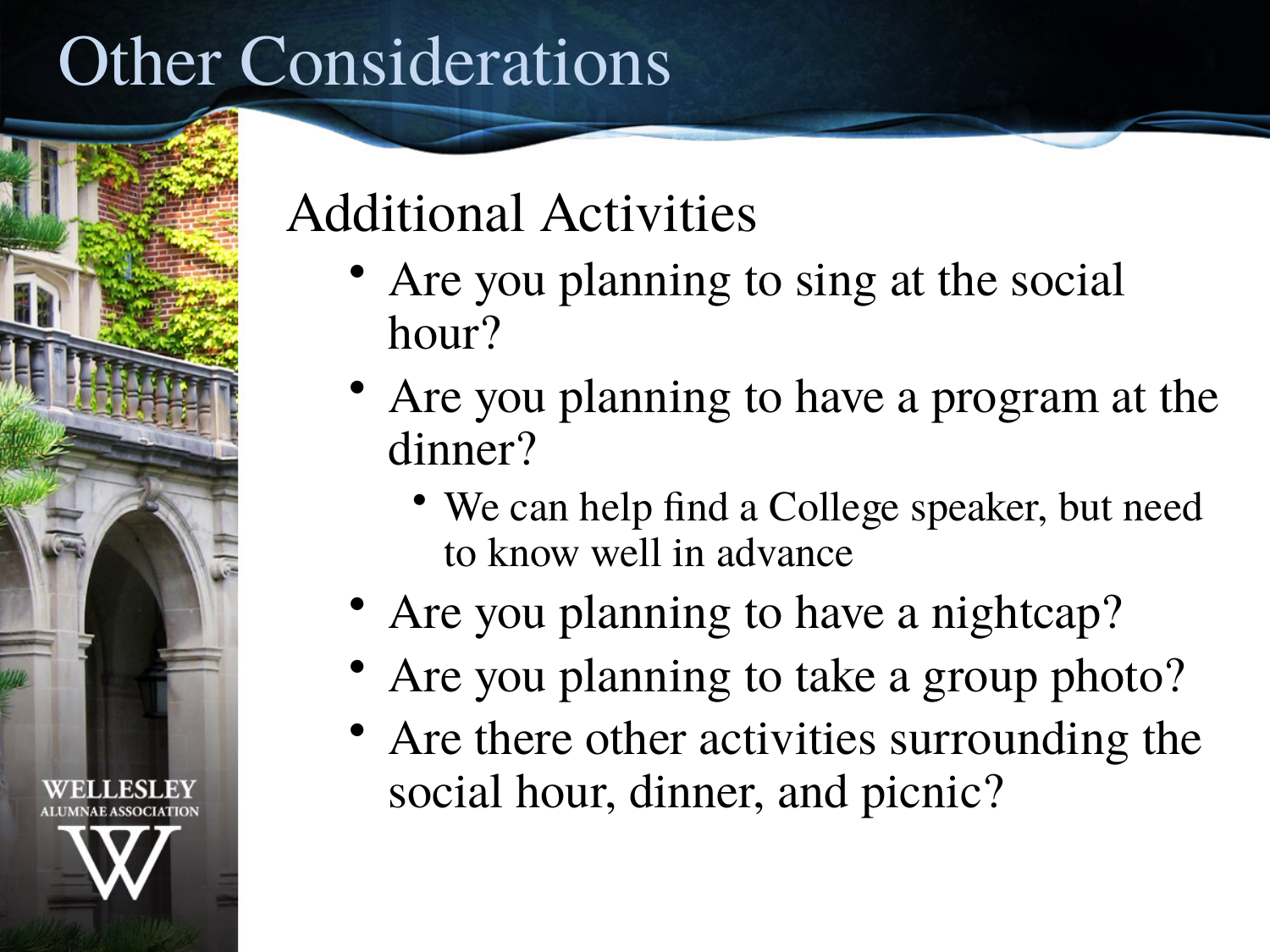

# Other Considerations
Additional Activities
Are you planning to sing at the social hour?
Are you planning to have a program at the dinner?
We can help find a College speaker, but need to know well in advance
Are you planning to have a nightcap?
Are you planning to take a group photo?
Are there other activities surrounding the social hour, dinner, and picnic?